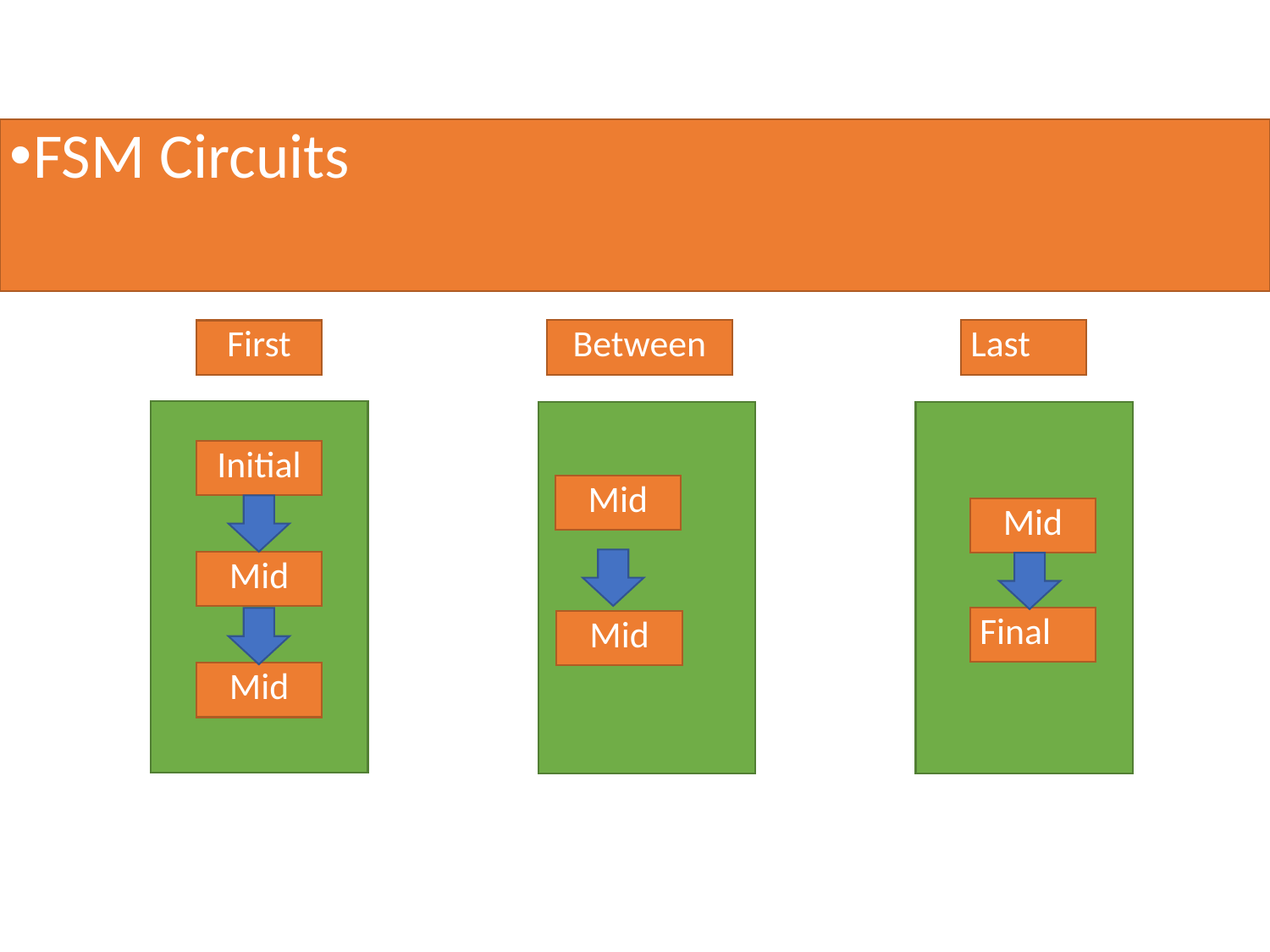

FSM Circuits
Between
Last
First

Initial
Mid

Mid

Mid

Final

Mid
Mid